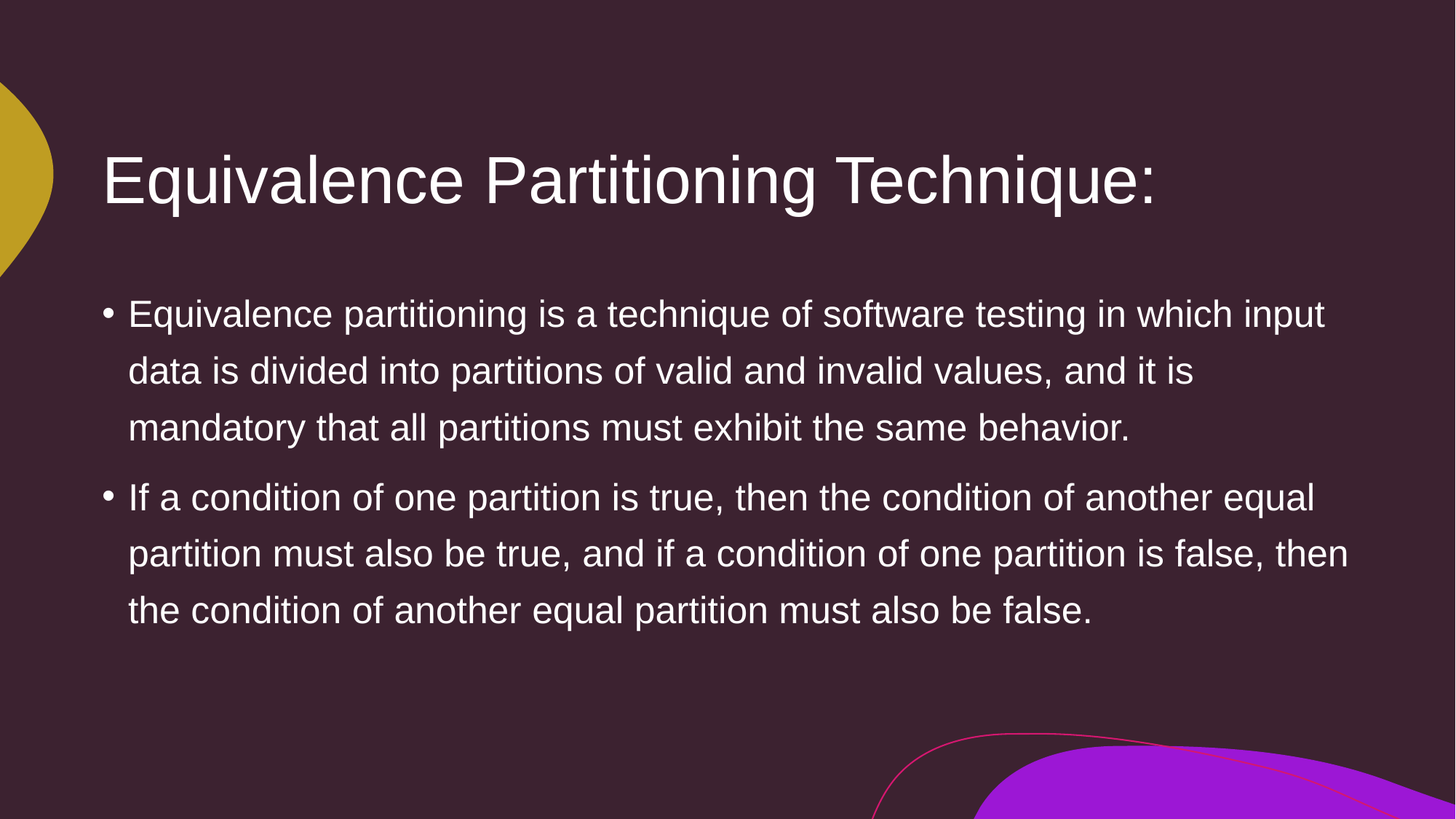

# Equivalence Partitioning Technique:
Equivalence partitioning is a technique of software testing in which input data is divided into partitions of valid and invalid values, and it is mandatory that all partitions must exhibit the same behavior.
If a condition of one partition is true, then the condition of another equal partition must also be true, and if a condition of one partition is false, then the condition of another equal partition must also be false.